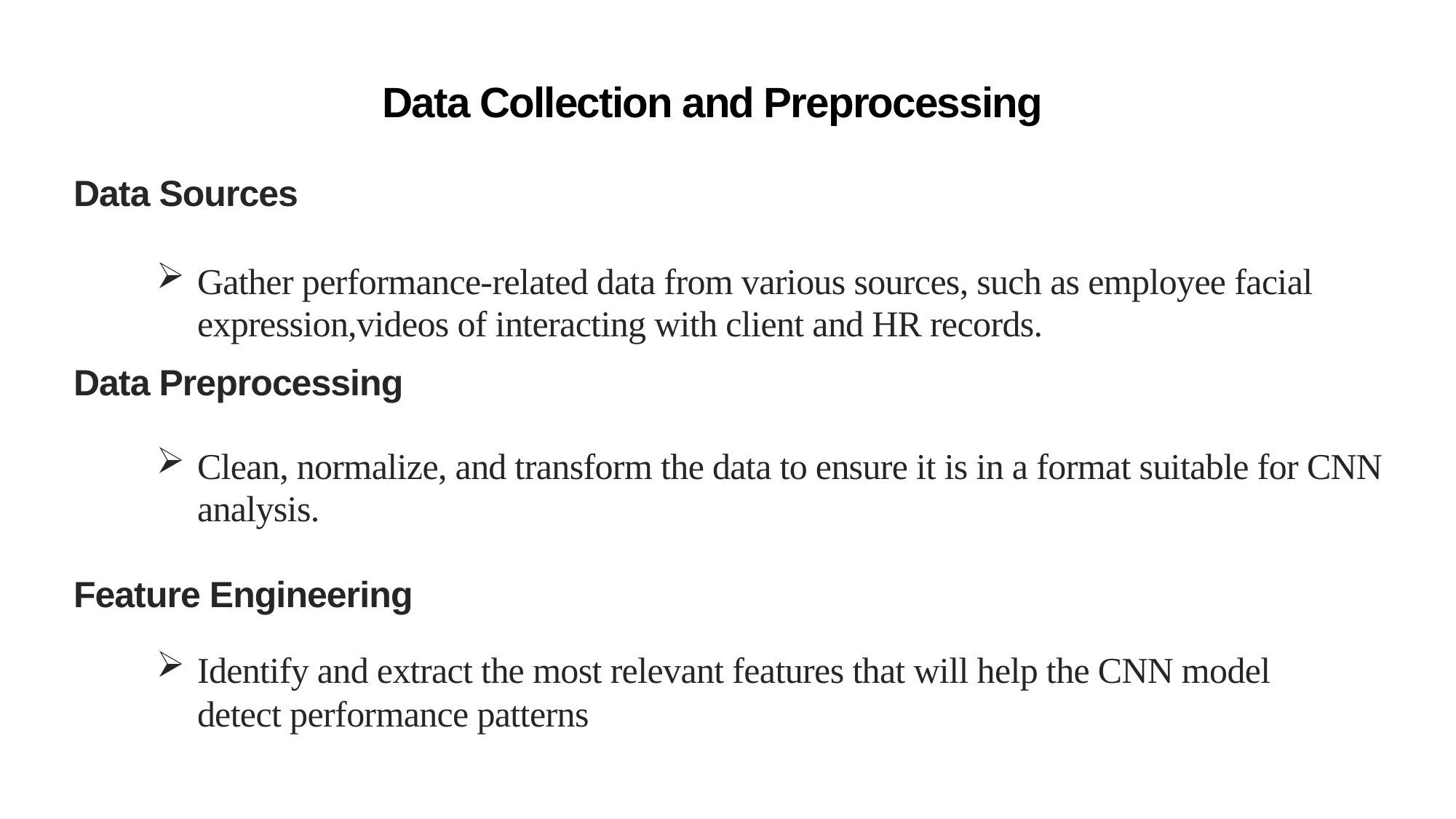

Data Collection and Preprocessing
Data Sources
Gather performance-related data from various sources, such as employee facial expression,videos of interacting with client and HR records.
Data Preprocessing
Clean, normalize, and transform the data to ensure it is in a format suitable for CNN analysis.
Feature Engineering
Identify and extract the most relevant features that will help the CNN model detect performance patterns